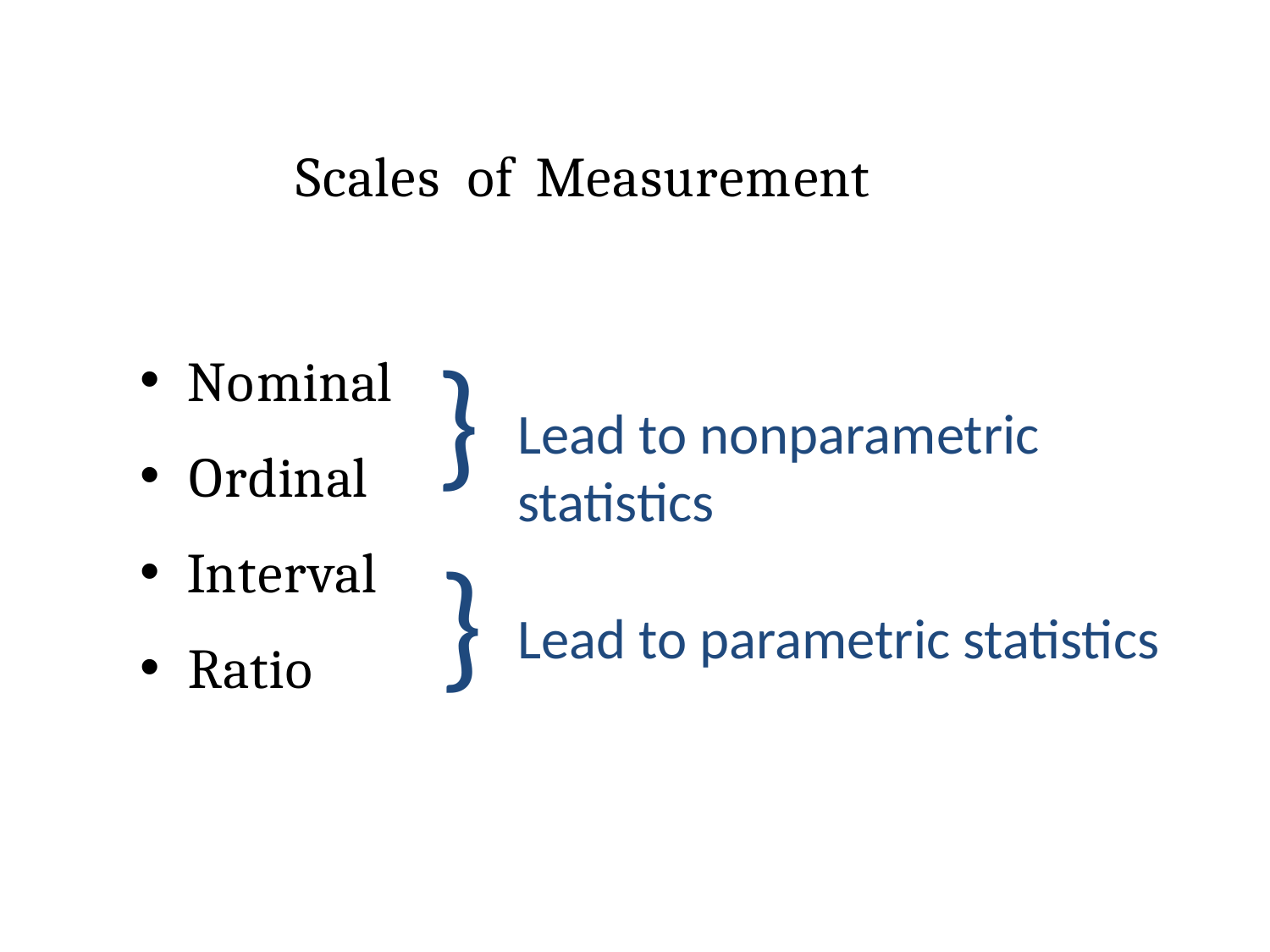

# Scales  of  Measurement
}
Nominal
Ordinal
Interval
Ratio
Lead to nonparametric statistics
}
Lead to parametric statistics